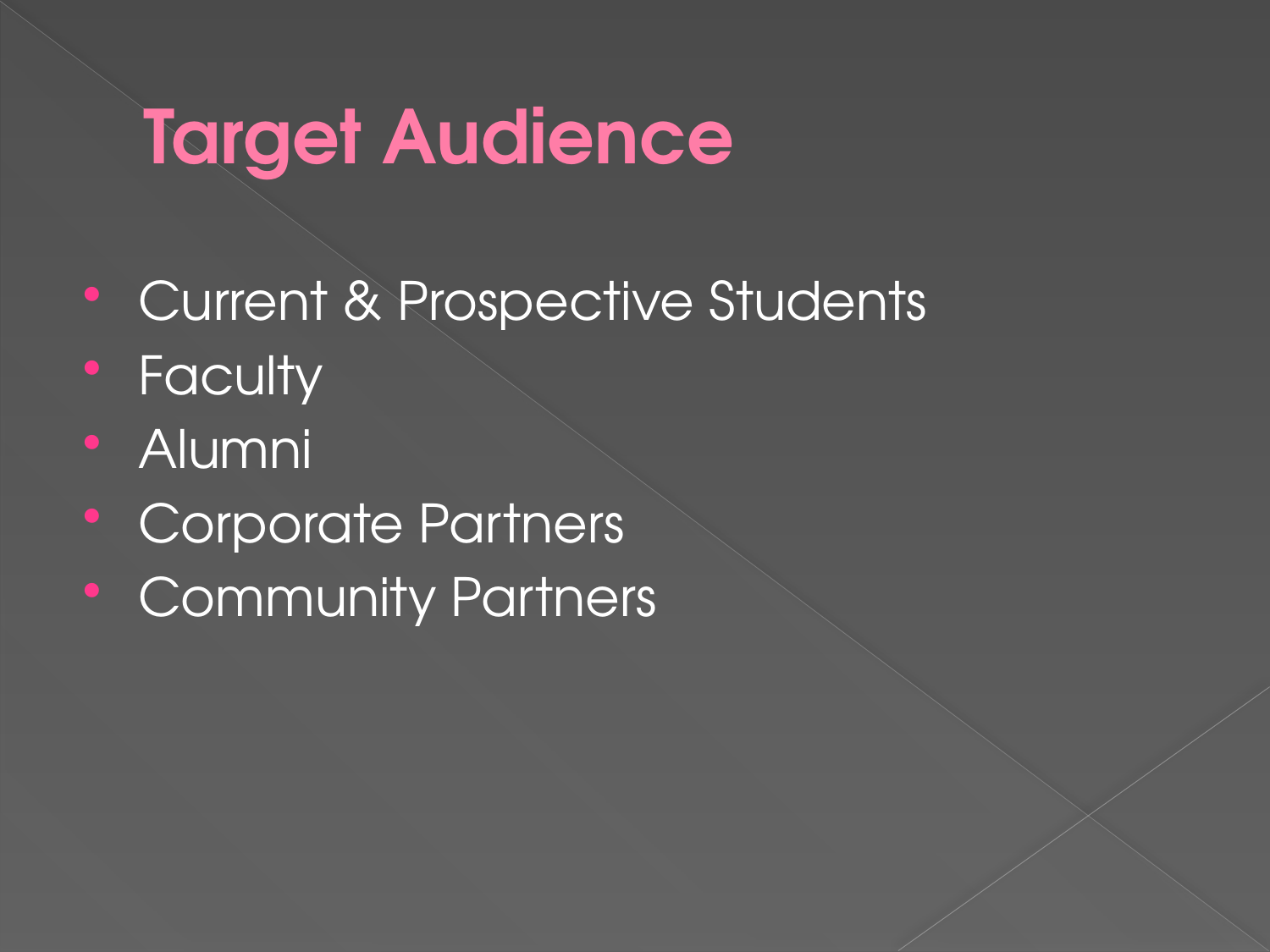

# Target Audience
Current & Prospective Students
Faculty
Alumni
Corporate Partners
Community Partners